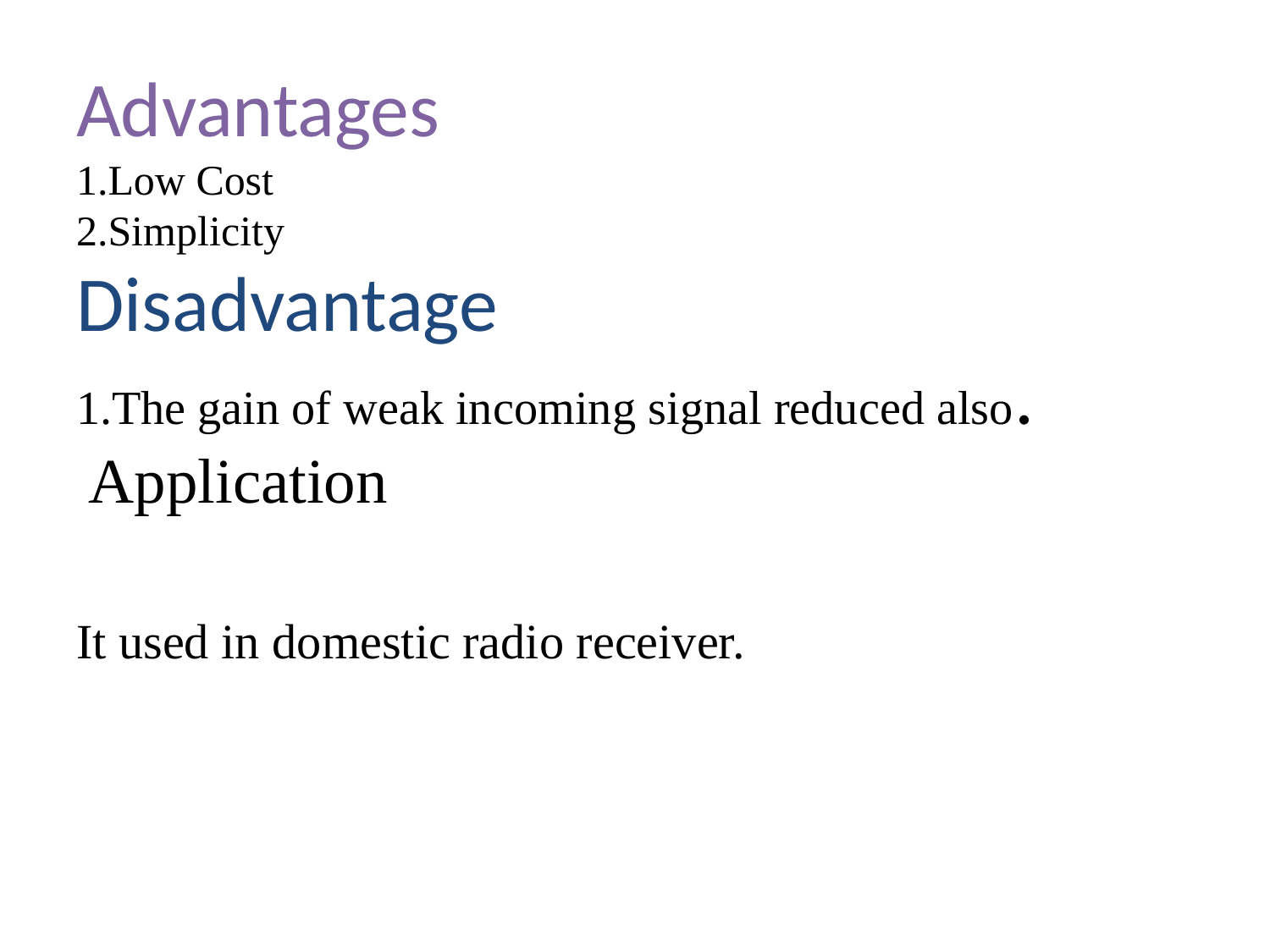

# Advantages 1.Low Cost 2.Simplicity Disadvantage 1.The gain of weak incoming signal reduced also. Application It used in domestic radio receiver.